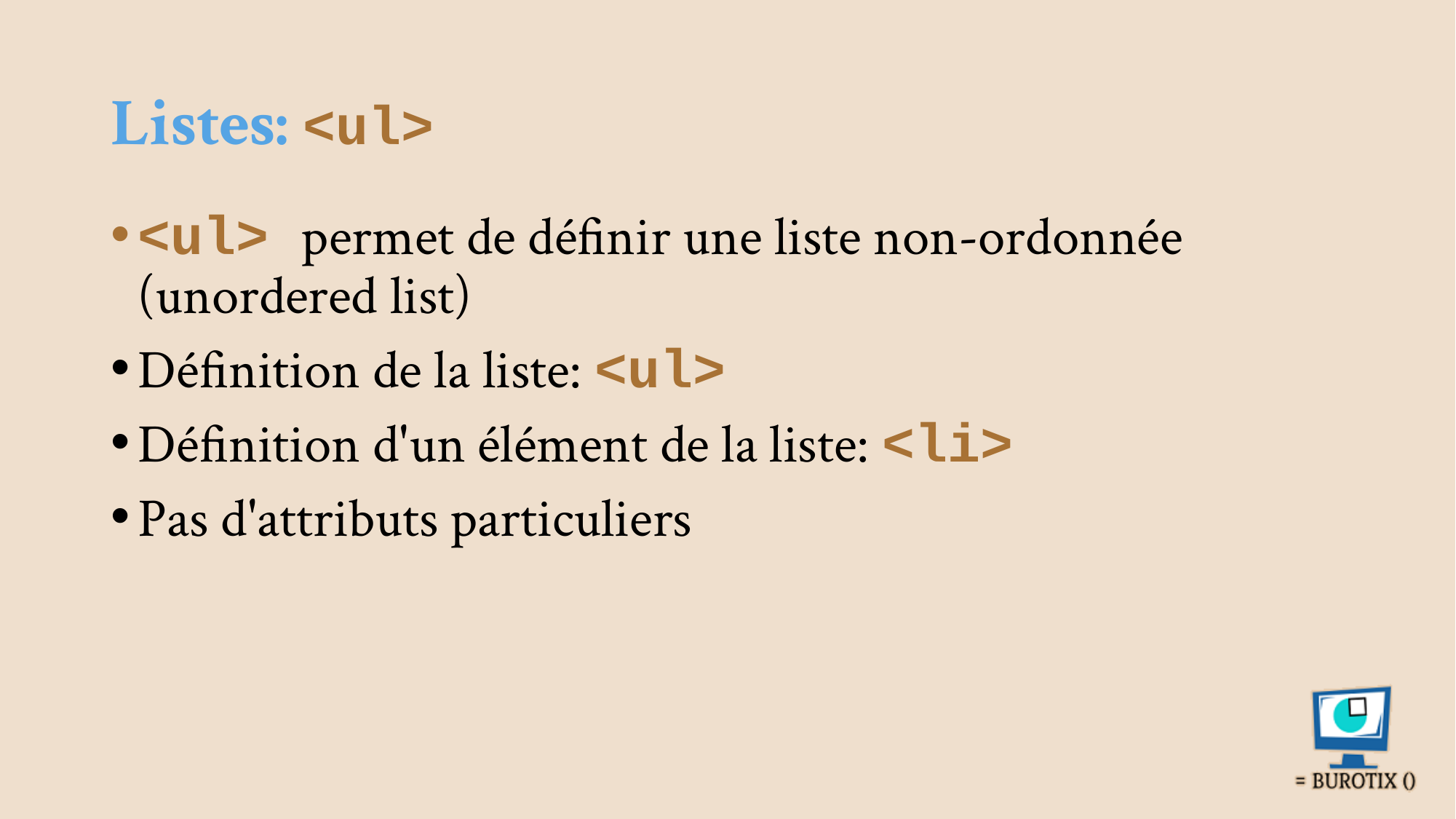

# Listes: <ul>
<ul> permet de définir une liste non-ordonnée (unordered list)
Définition de la liste: <ul>
Définition d'un élément de la liste: <li>
Pas d'attributs particuliers